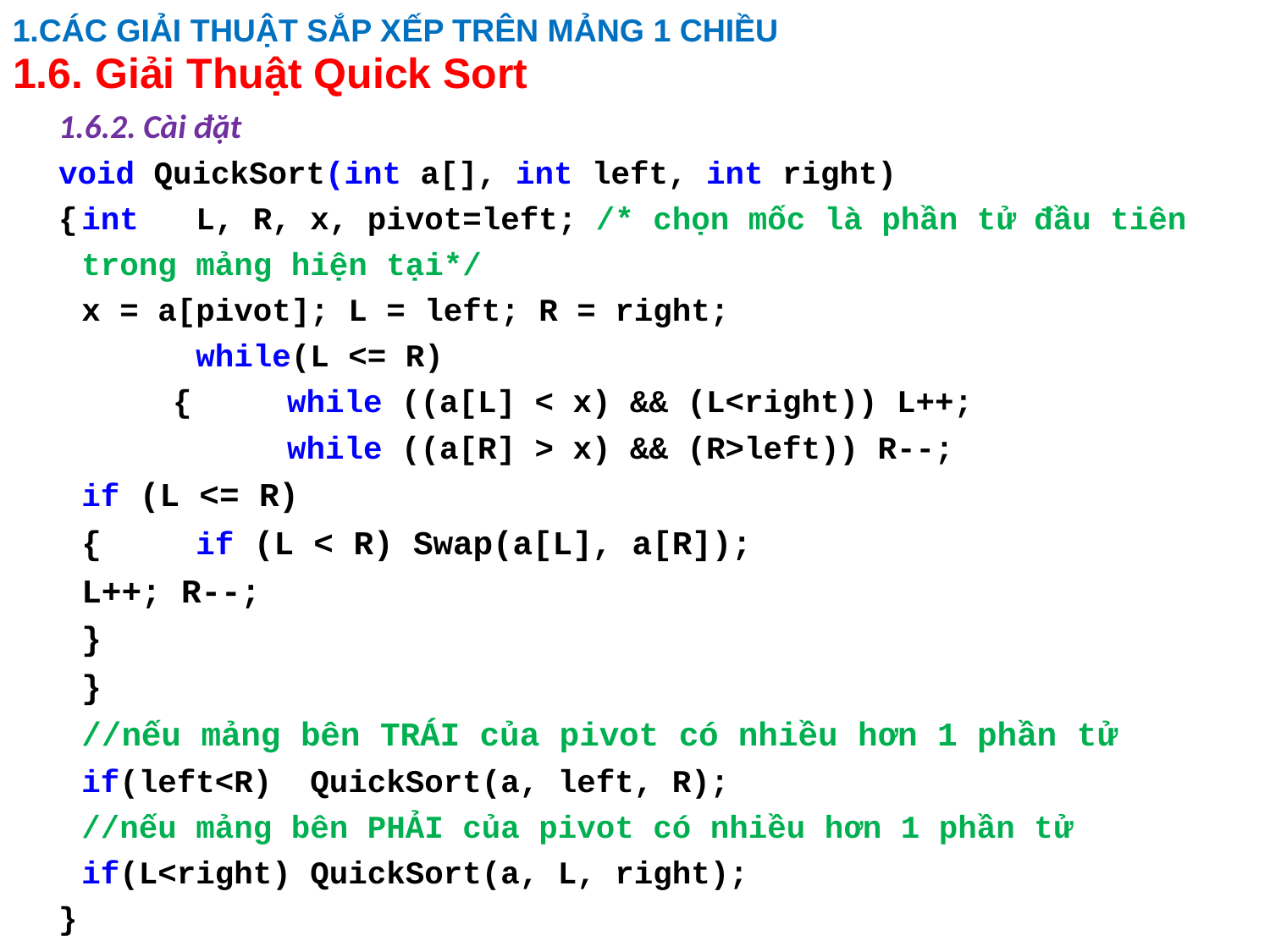

1.CÁC GIẢI THUẬT SẮP XẾP TRÊN MẢNG 1 CHIỀU
# 1.6. Giải Thuật Quick Sort
1.6.2. Cài đặt
void QuickSort(int a[], int left, int right)
{		int	L, R, x, pivot=left; /* chọn mốc là phần tử đầu tiên trong mảng hiện tại*/
		x = a[pivot]; L = left; R = right;
  	while(L <= R)
	{	while ((a[L] < x) && (L<right)) L++;
		while ((a[R] > x) && (R>left)) R--;
			if (L <= R)
			{	if (L < R) Swap(a[L], a[R]);
				L++; R--;
			}
		}
		//nếu mảng bên TRÁI của pivot có nhiều hơn 1 phần tử
		if(left<R)	QuickSort(a, left, R);
		//nếu mảng bên PHẢI của pivot có nhiều hơn 1 phần tử
		if(L<right)	QuickSort(a, L, right);
}